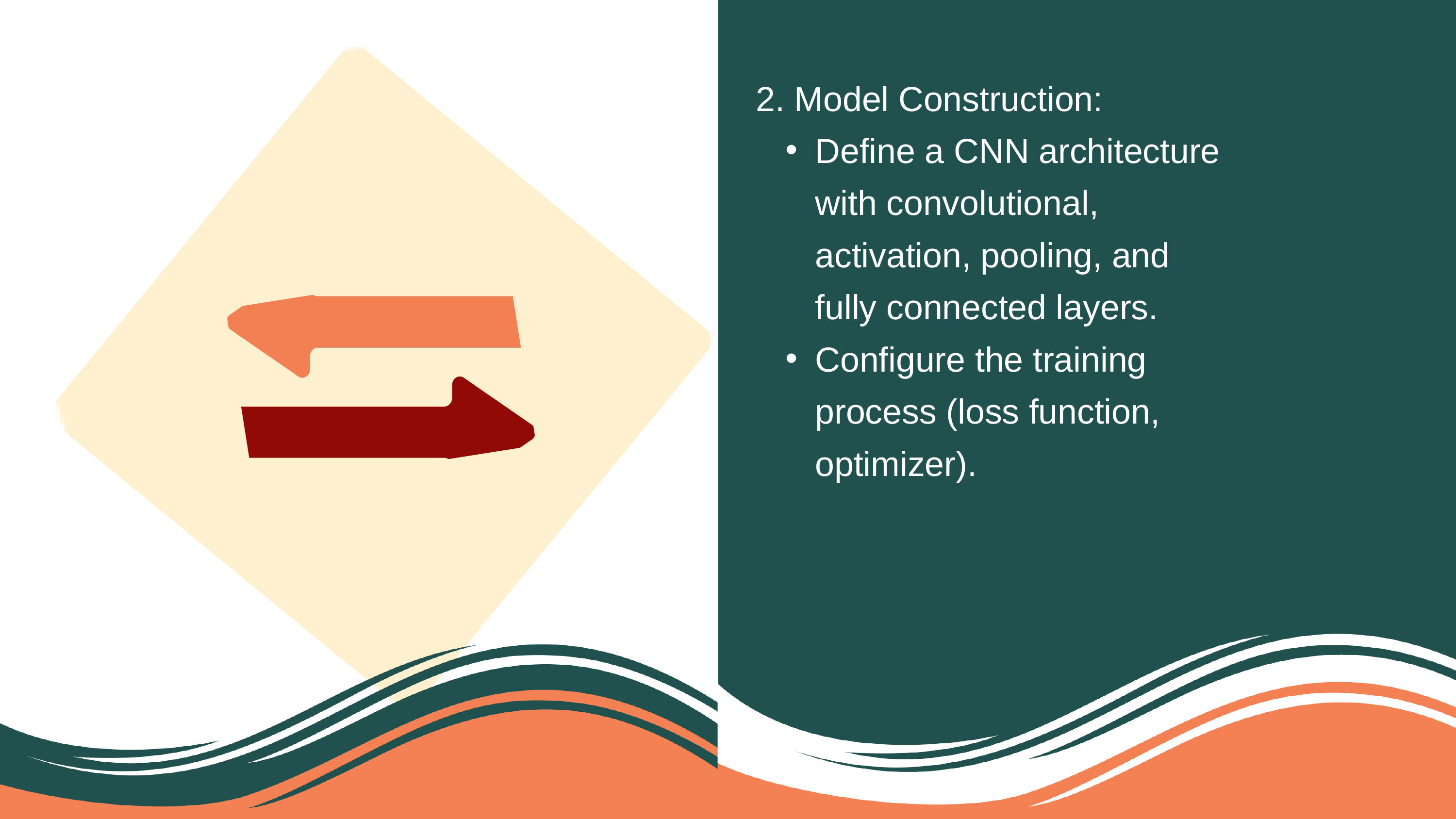

2. Model Construction:
Define a CNN architecture with convolutional, activation, pooling, and fully connected layers.
Configure the training process (loss function, optimizer).